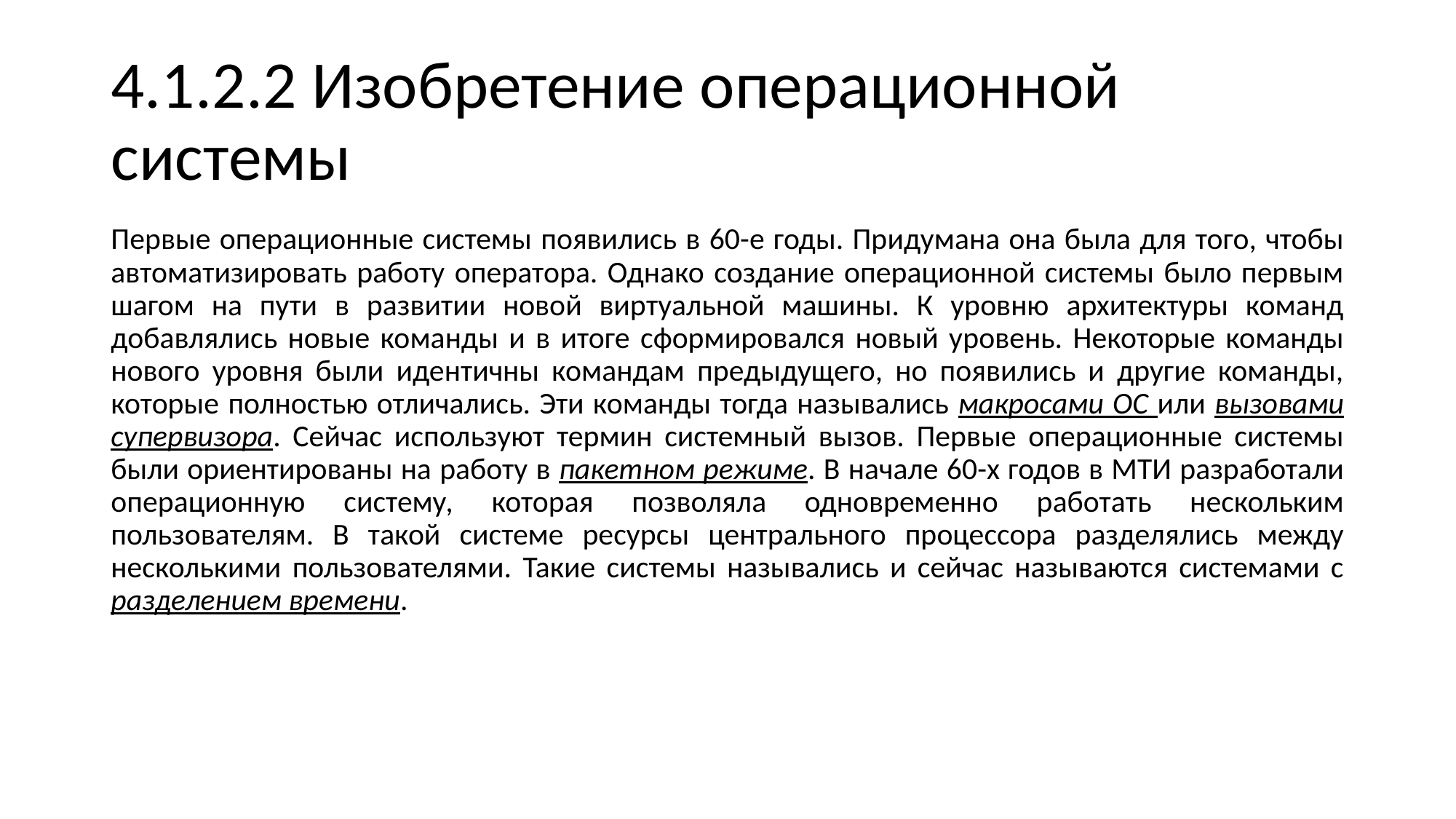

# 4.1.2.2 Изобретение операционной системы
Первые операционные системы появились в 60-е годы. Придумана она была для того, чтобы автоматизировать работу оператора. Однако создание операционной системы было первым шагом на пути в развитии новой виртуальной машины. К уровню архитектуры команд добавлялись новые команды и в итоге сформировался новый уровень. Некоторые команды нового уровня были идентичны командам предыдущего, но появились и другие команды, которые полностью отличались. Эти команды тогда назывались макросами ОС или вызовами супервизора. Сейчас используют термин системный вызов. Первые операционные системы были ориентированы на работу в пакетном режиме. В начале 60-х годов в МТИ разработали операционную систему, которая позволяла одновременно работать нескольким пользователям. В такой системе ресурсы центрального процессора разделялись между несколькими пользователями. Такие системы назывались и сейчас называются системами с разделением времени.